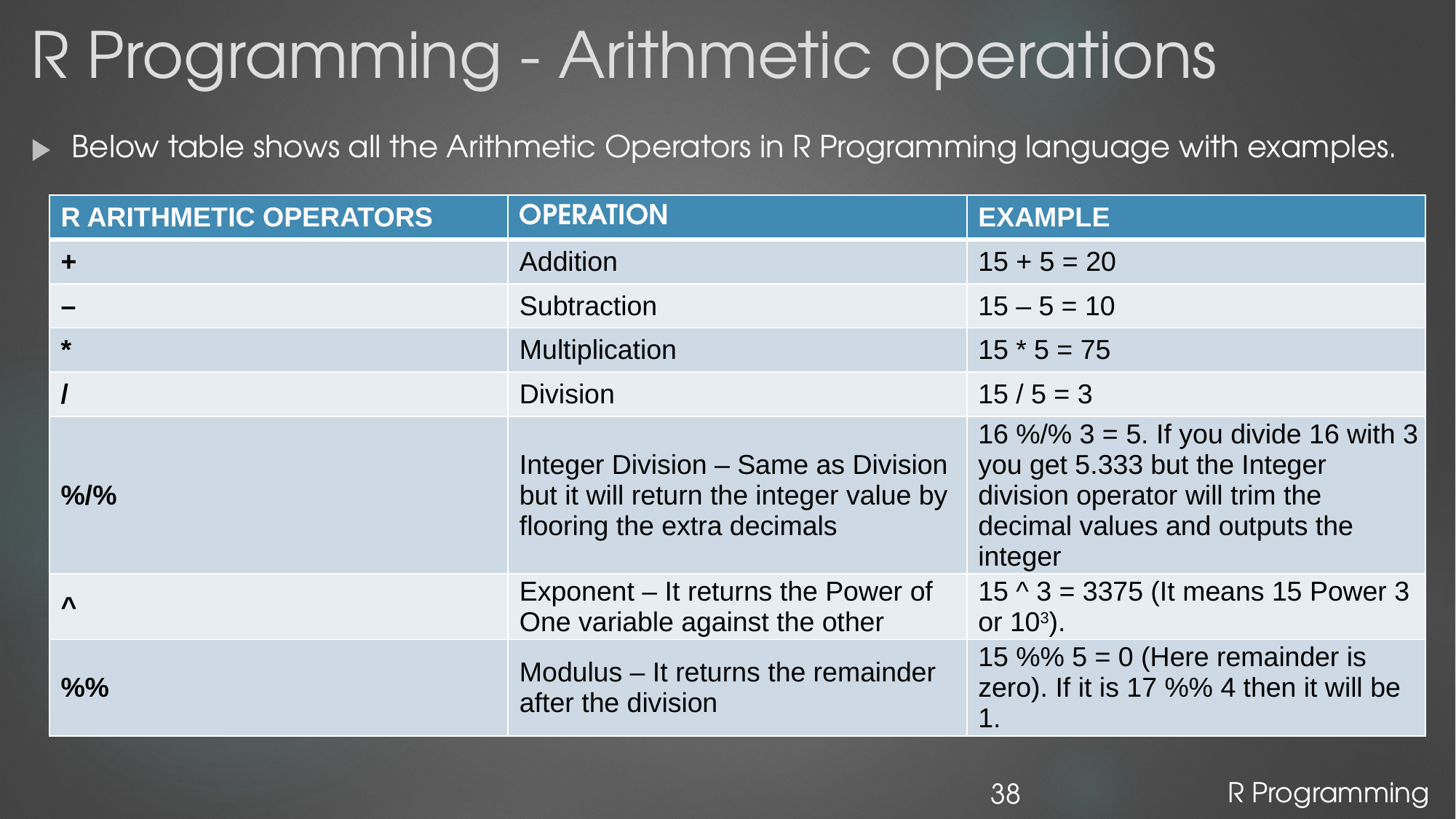

# R Programming - Arithmetic operations
Below table shows all the Arithmetic Operators in R Programming language with examples.

| R ARITHMETIC OPERATORS | OPERATION | EXAMPLE |
| --- | --- | --- |
| + | Addition | 15 + 5 = 20 |
| – | Subtraction | 15 – 5 = 10 |
| \* | Multiplication | 15 \* 5 = 75 |
| / | Division | 15 / 5 = 3 |
| %/% | Integer Division – Same as Division but it will return the integer value by flooring the extra decimals | 16 %/% 3 = 5. If you divide 16 with 3 you get 5.333 but the Integer division operator will trim the decimal values and outputs the integer |
| ^ | Exponent – It returns the Power of One variable against the other | 15 ^ 3 = 3375 (It means 15 Power 3 or 103). |
| %% | Modulus – It returns the remainder after the division | 15 %% 5 = 0 (Here remainder is zero). If it is 17 %% 4 then it will be 1. |
R Programming
38